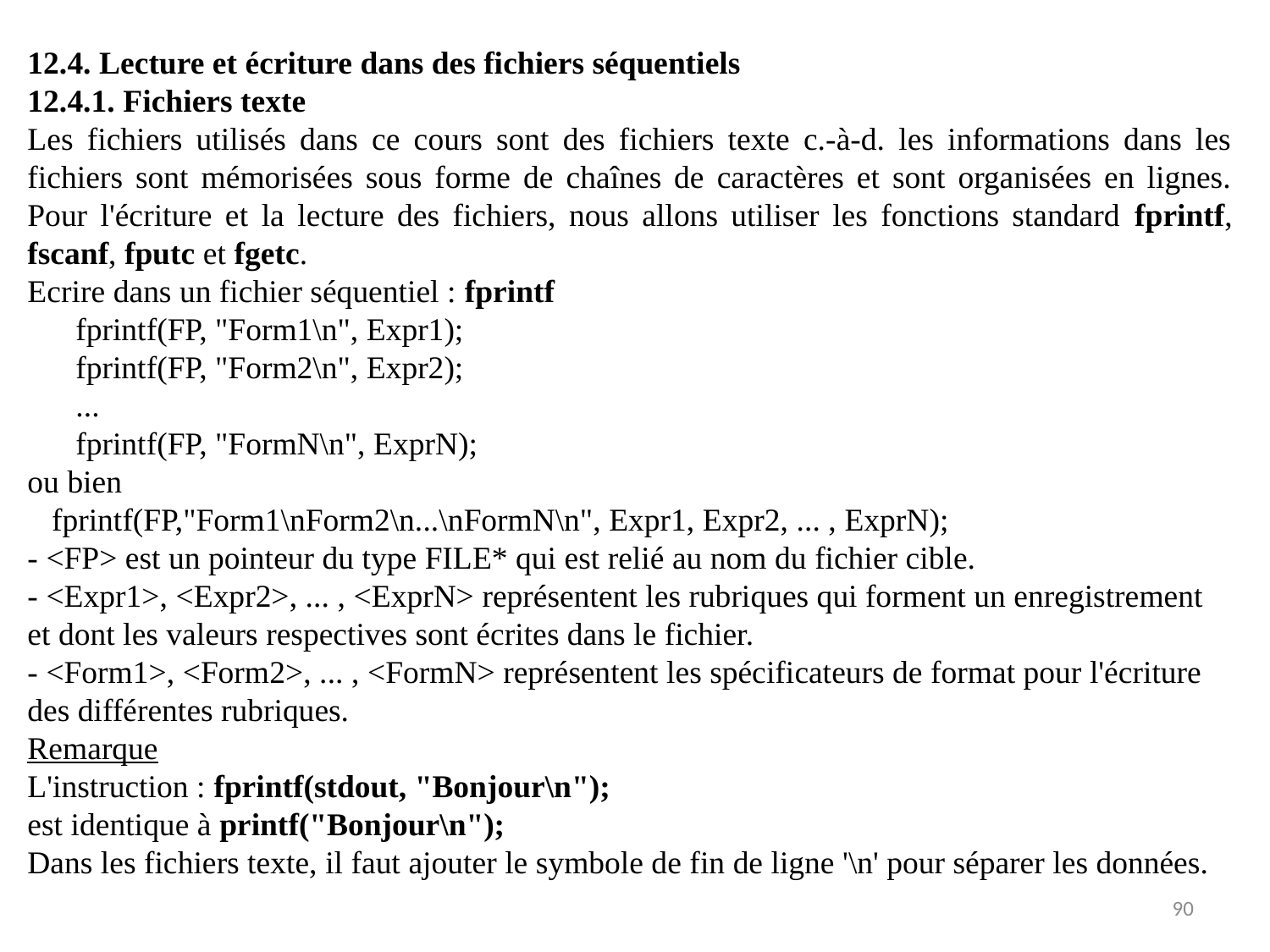

12.4. Lecture et écriture dans des fichiers séquentiels
12.4.1. Fichiers texte
Les fichiers utilisés dans ce cours sont des fichiers texte c.-à-d. les informations dans les fichiers sont mémorisées sous forme de chaînes de caractères et sont organisées en lignes. Pour l'écriture et la lecture des fichiers, nous allons utiliser les fonctions standard fprintf, fscanf, fputc et fgetc.
Ecrire dans un fichier séquentiel : fprintf
      fprintf(FP, "Form1\n", Expr1);
      fprintf(FP, "Form2\n", Expr2);
      ...
      fprintf(FP, "FormN\n", ExprN);
ou bien
   fprintf(FP,"Form1\nForm2\n...\nFormN\n", Expr1, Expr2, ... , ExprN);
- <FP> est un pointeur du type FILE* qui est relié au nom du fichier cible.
- <Expr1>, <Expr2>, ... , <ExprN> représentent les rubriques qui forment un enregistrement et dont les valeurs respectives sont écrites dans le fichier.
- <Form1>, <Form2>, ... , <FormN> représentent les spécificateurs de format pour l'écriture des différentes rubriques.
Remarque
L'instruction : fprintf(stdout, "Bonjour\n");
est identique à printf("Bonjour\n");
Dans les fichiers texte, il faut ajouter le symbole de fin de ligne '\n' pour séparer les données.
90